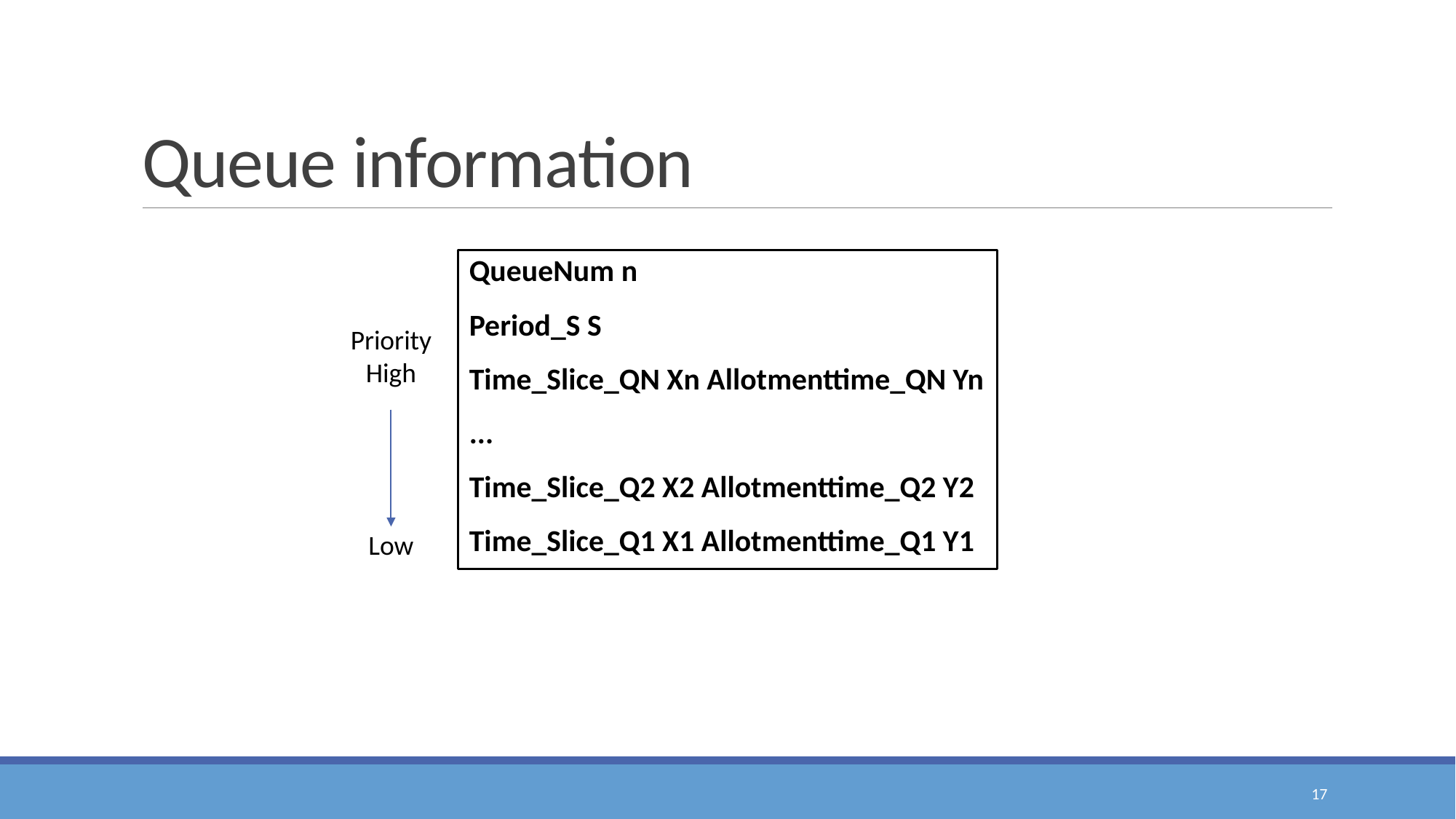

# Queue information
QueueNum n
Period_S S
Time_Slice_QN Xn Allotmenttime_QN Yn
...
Time_Slice_Q2 X2 Allotmenttime_Q2 Y2
Time_Slice_Q1 X1 Allotmenttime_Q1 Y1

Priority
High
Low
17